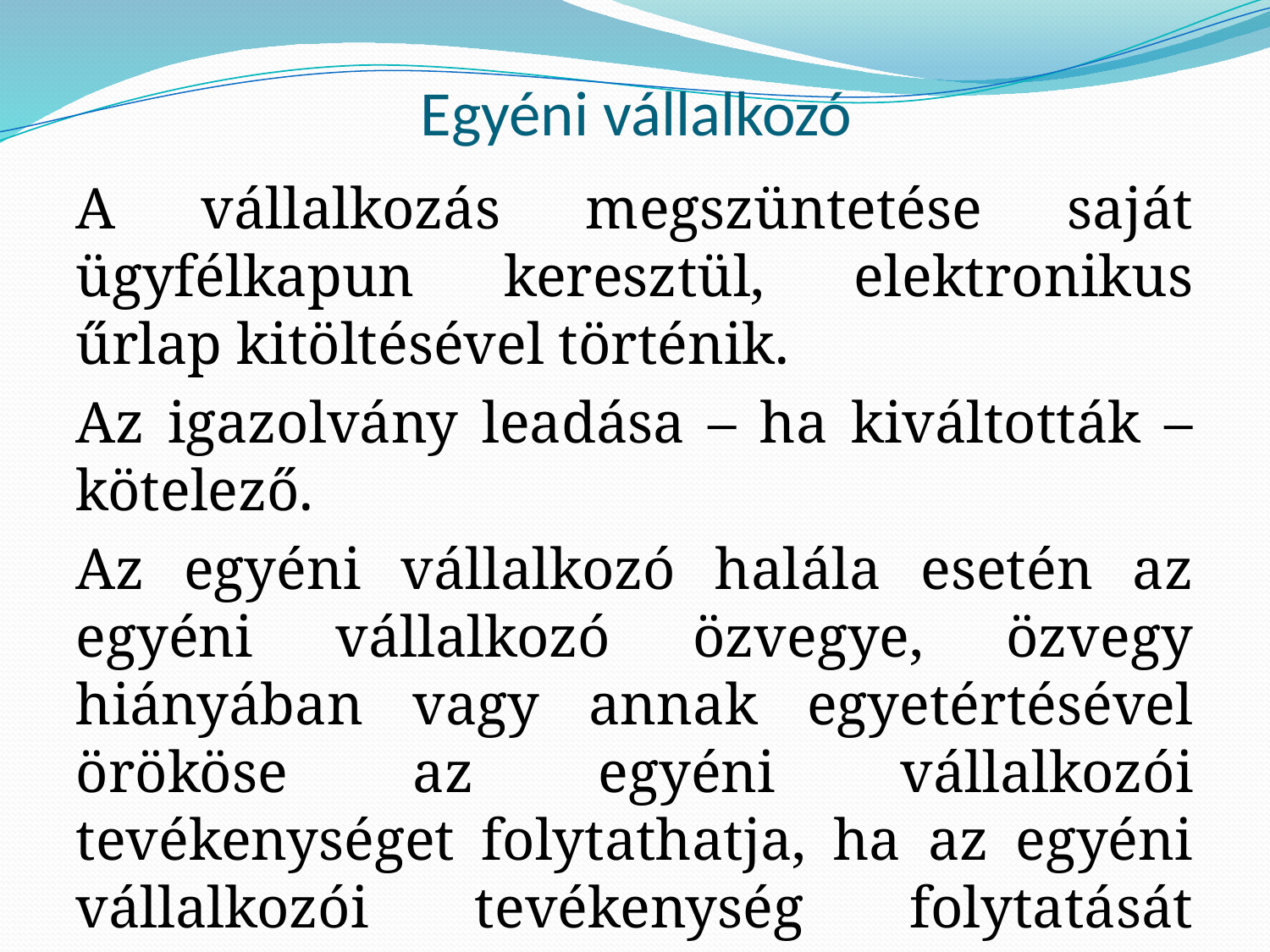

# Egyéni vállalkozó
A vállalkozás megszüntetése saját ügyfélkapun keresztül, elektronikus űrlap kitöltésével történik.
Az igazolvány leadása – ha kiváltották – kötelező.
Az egyéni vállalkozó halála esetén az egyéni vállalkozó özvegye, özvegy hiányában vagy annak egyetértésével örököse az egyéni vállalkozói tevékenységet folytathatja, ha az egyéni vállalkozói tevékenység folytatását bejelenti.